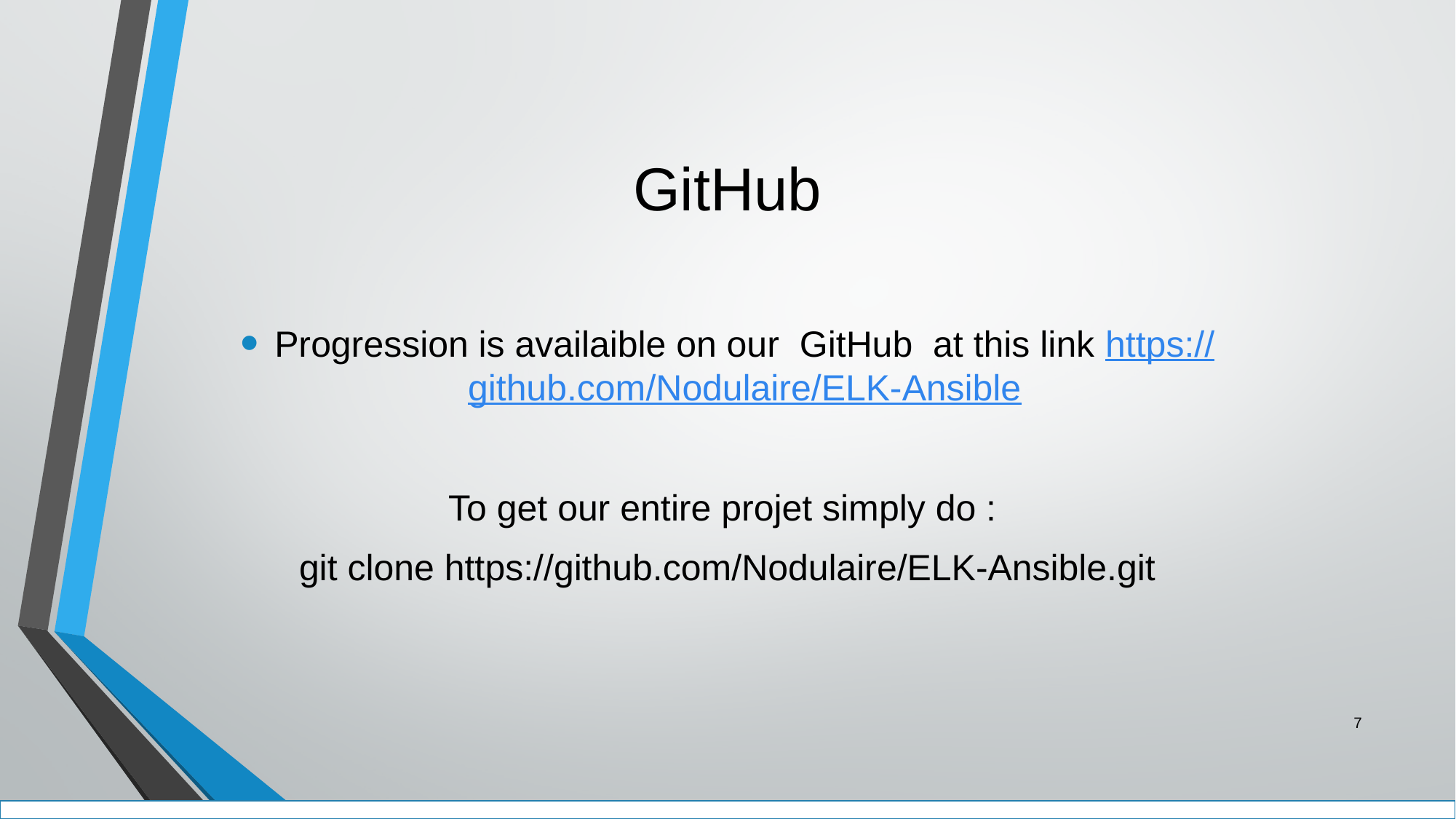

# GitHub
Progression is availaible on our  GitHub  at this link https://github.com/Nodulaire/ELK-Ansible

To get our entire projet simply do :
git clone https://github.com/Nodulaire/ELK-Ansible.git
7